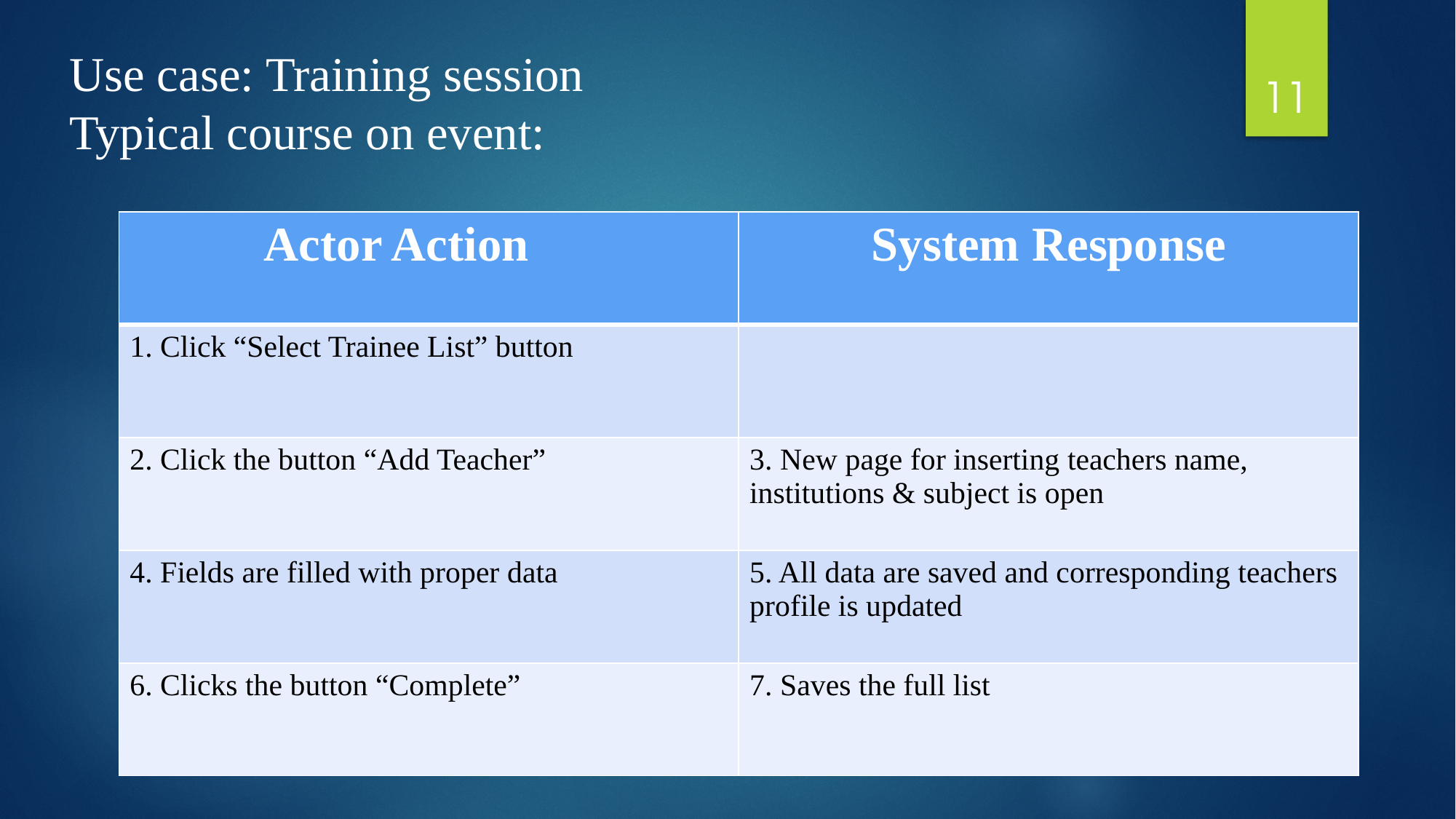

11
Use case: Training session
Typical course on event:
| Actor Action | System Response |
| --- | --- |
| 1. Click “Select Trainee List” button |  |
| 2. Click the button “Add Teacher” | 3. New page for inserting teachers name, institutions & subject is open |
| 4. Fields are filled with proper data | 5. All data are saved and corresponding teachers profile is updated |
| 6. Clicks the button “Complete” | 7. Saves the full list |